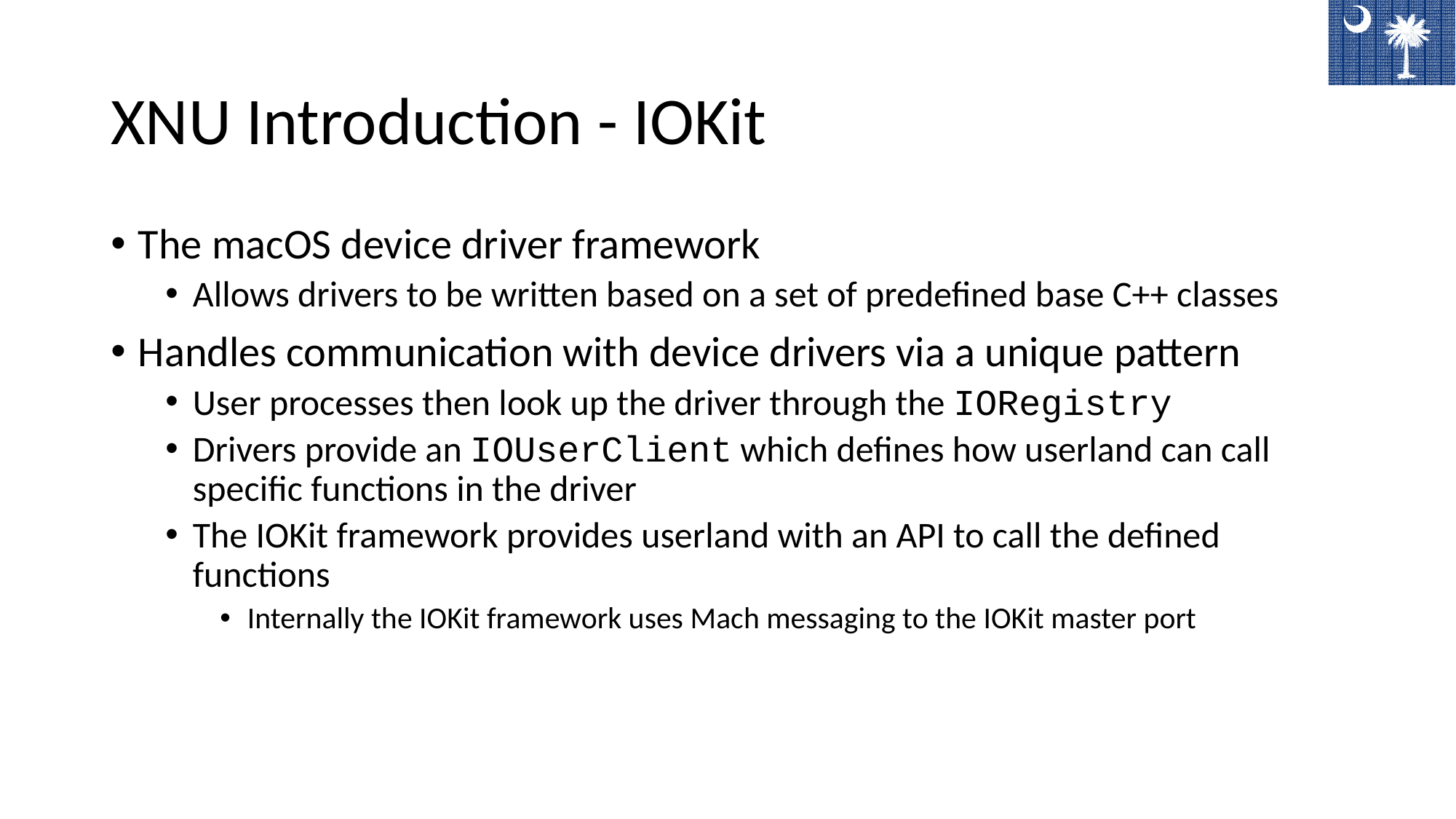

# XNU Introduction - IOKit
The macOS device driver framework
Allows drivers to be written based on a set of predefined base C++ classes
Handles communication with device drivers via a unique pattern
User processes then look up the driver through the IORegistry
Drivers provide an IOUserClient which defines how userland can call specific functions in the driver
The IOKit framework provides userland with an API to call the defined functions
Internally the IOKit framework uses Mach messaging to the IOKit master port